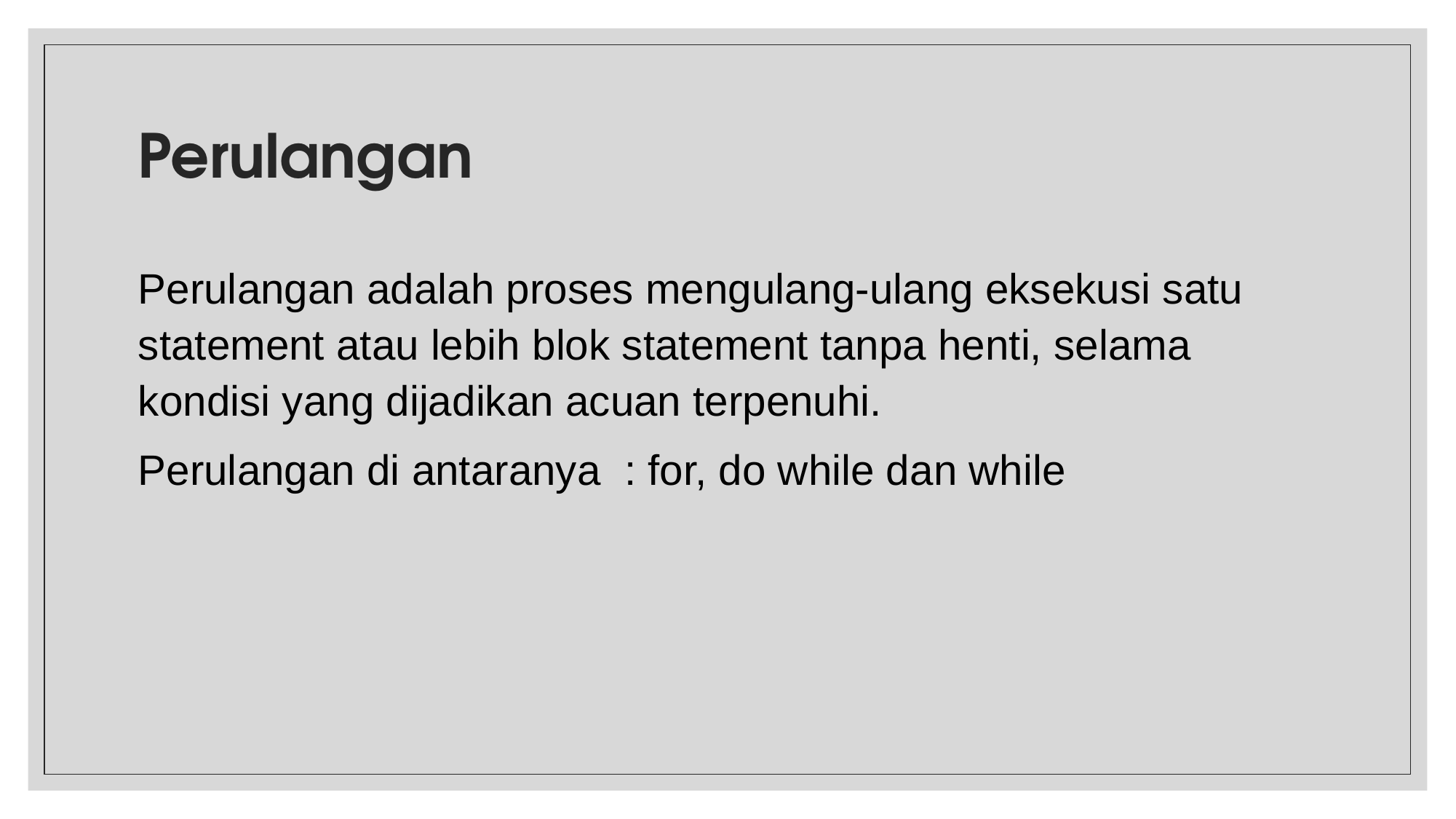

# Perulangan
Perulangan adalah proses mengulang-ulang eksekusi satu statement atau lebih blok statement tanpa henti, selama kondisi yang dijadikan acuan terpenuhi.
Perulangan di antaranya  : for, do while dan while